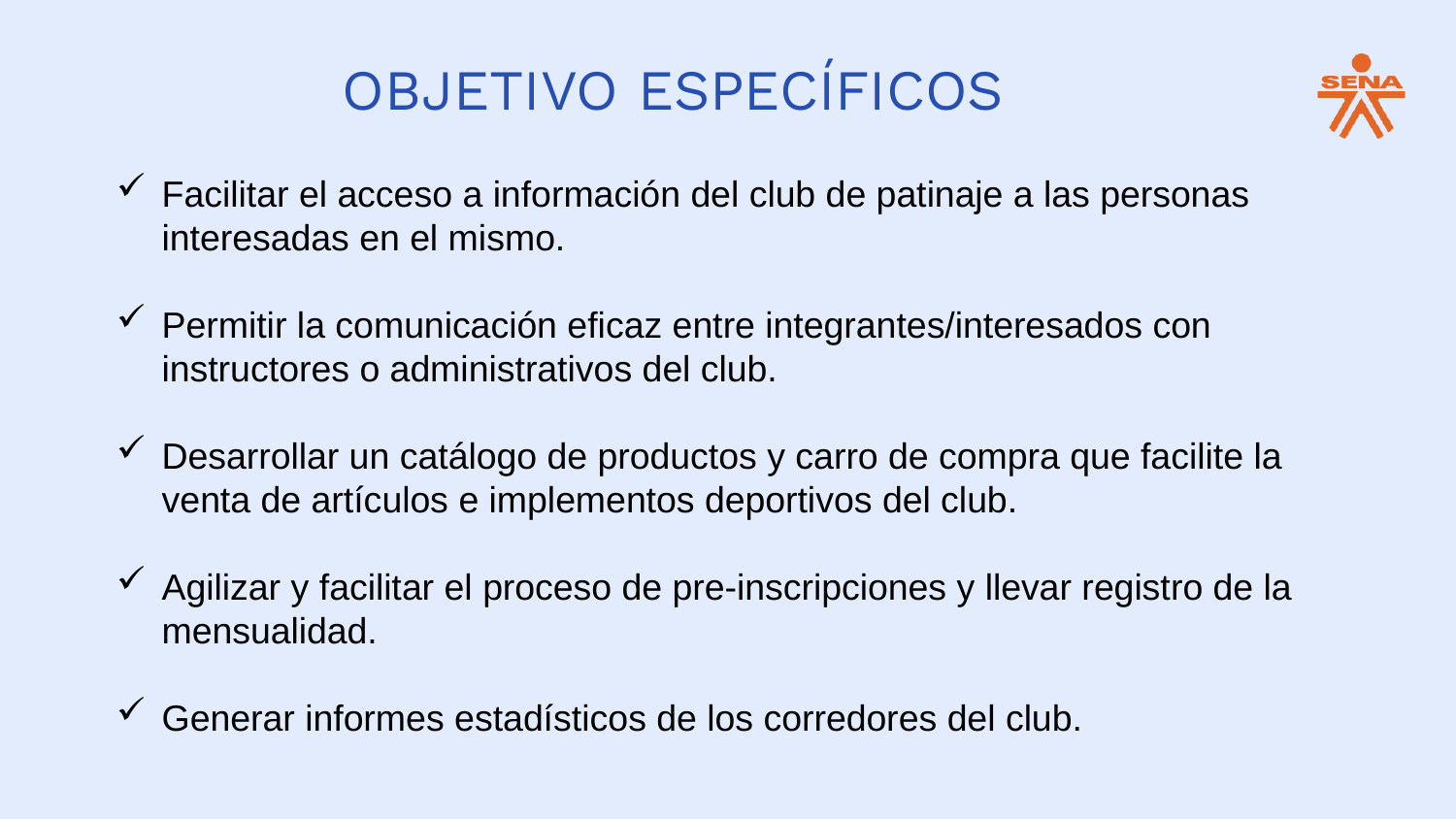

OBJETIVO ESPECÍFICOS
Facilitar el acceso a información del club de patinaje a las personas interesadas en el mismo.

Permitir la comunicación eficaz entre integrantes/interesados con instructores o administrativos del club.

Desarrollar un catálogo de productos y carro de compra que facilite la venta de artículos e implementos deportivos del club.

Agilizar y facilitar el proceso de pre-inscripciones y llevar registro de la mensualidad.

Generar informes estadísticos de los corredores del club.